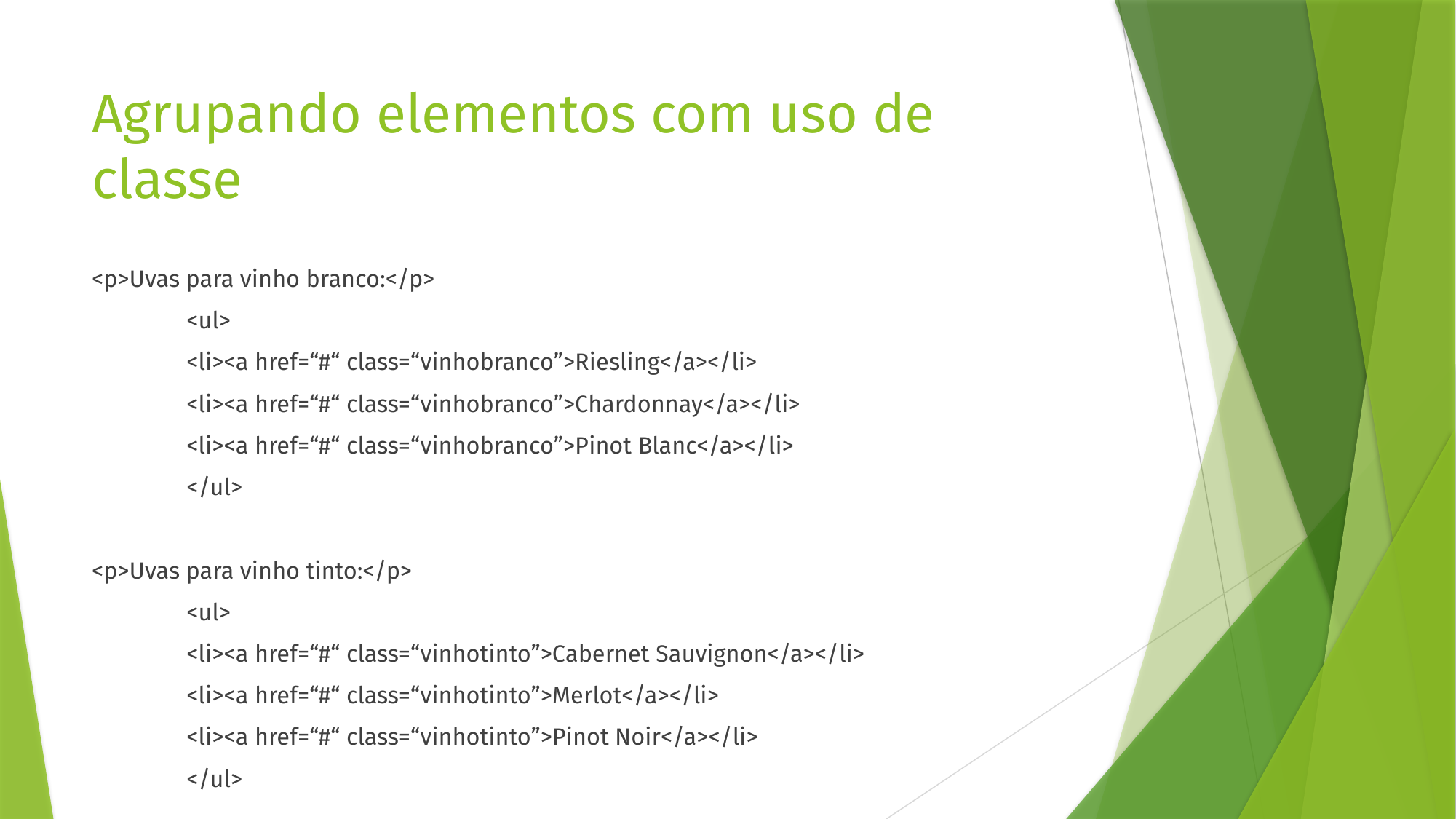

# Agrupando elementos com uso de classe
<p>Uvas para vinho branco:</p>
	<ul>
		<li><a href=“#“ class=“vinhobranco”>Riesling</a></li>
		<li><a href=“#“ class=“vinhobranco”>Chardonnay</a></li>
		<li><a href=“#“ class=“vinhobranco”>Pinot Blanc</a></li>
	</ul>

<p>Uvas para vinho tinto:</p>
	<ul>
		<li><a href=“#“ class=“vinhotinto”>Cabernet Sauvignon</a></li>
		<li><a href=“#“ class=“vinhotinto”>Merlot</a></li>
		<li><a href=“#“ class=“vinhotinto”>Pinot Noir</a></li>
	</ul>